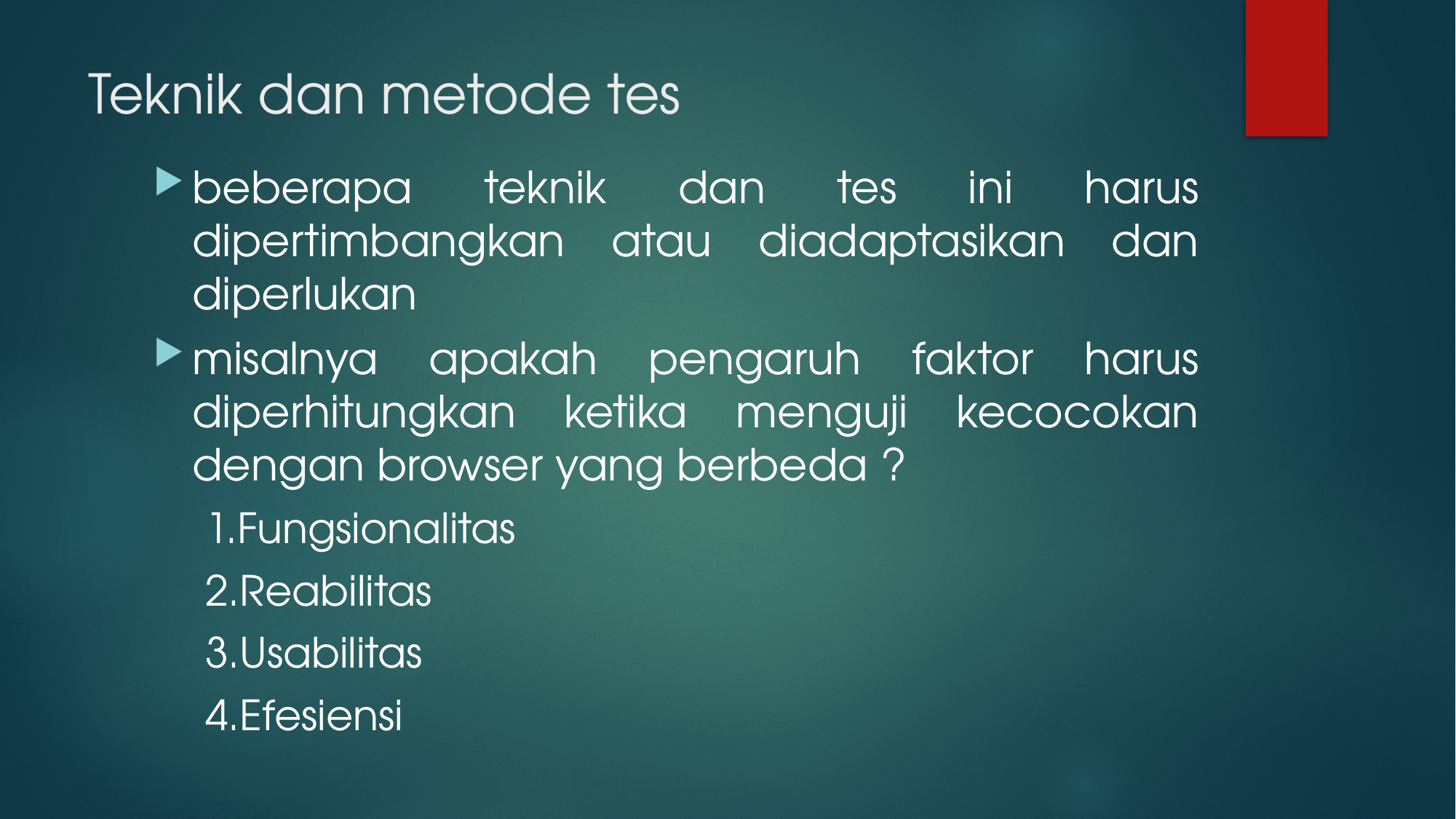

# Teknik dan metode tes
beberapa teknik dan tes ini harus dipertimbangkan atau diadaptasikan dan diperlukan
misalnya apakah pengaruh faktor harus diperhitungkan ketika menguji kecocokan dengan browser yang berbeda ?
1.Fungsionalitas
2.Reabilitas
3.Usabilitas
4.Efesiensi